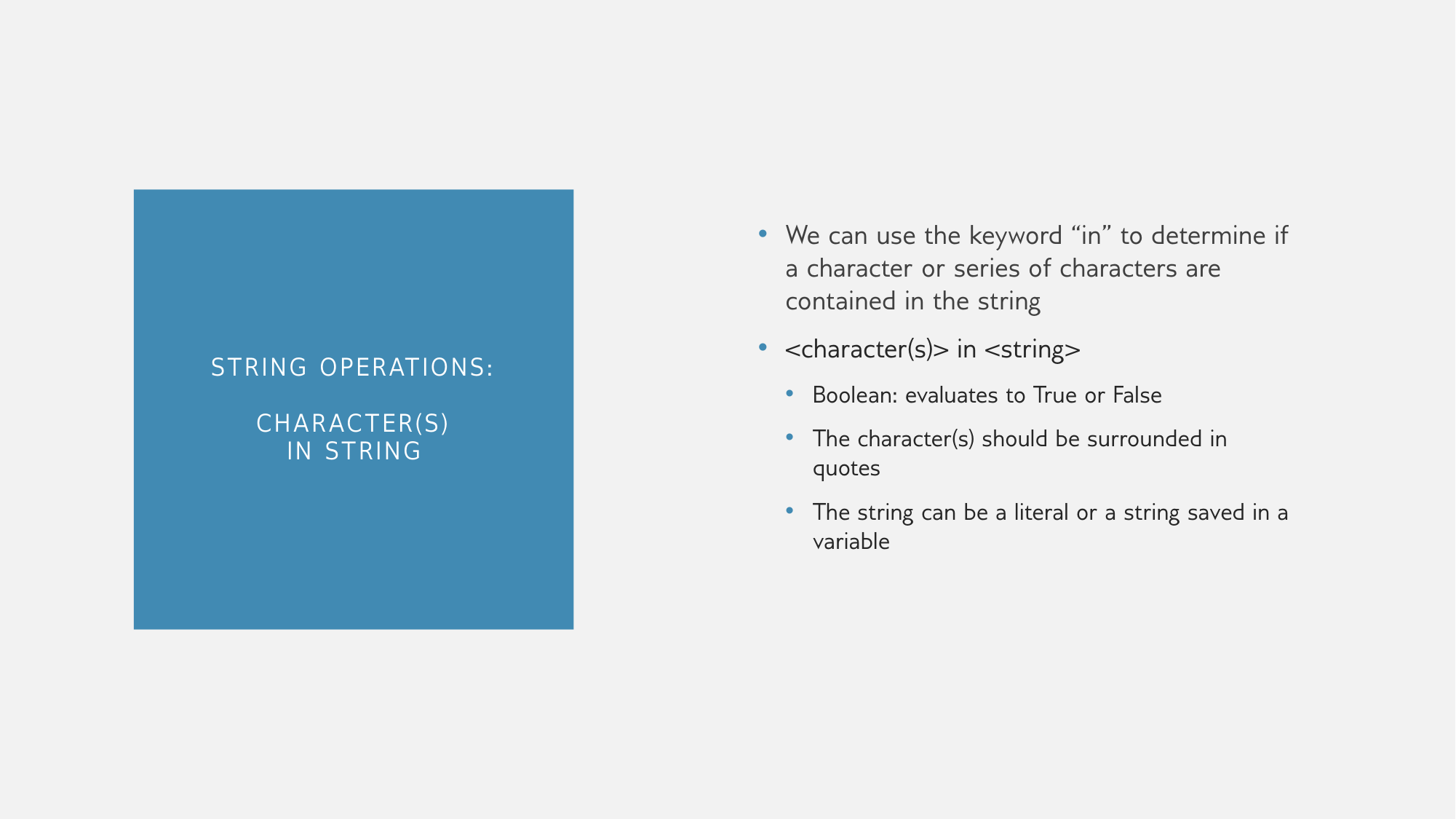

We can use the keyword “in” to determine if a character or series of characters are contained in the string
<character(s)> in <string>
Boolean: evaluates to True or False
The character(s) should be surrounded in quotes
The string can be a literal or a string saved in a variable

# String Operations: Character(s) in String